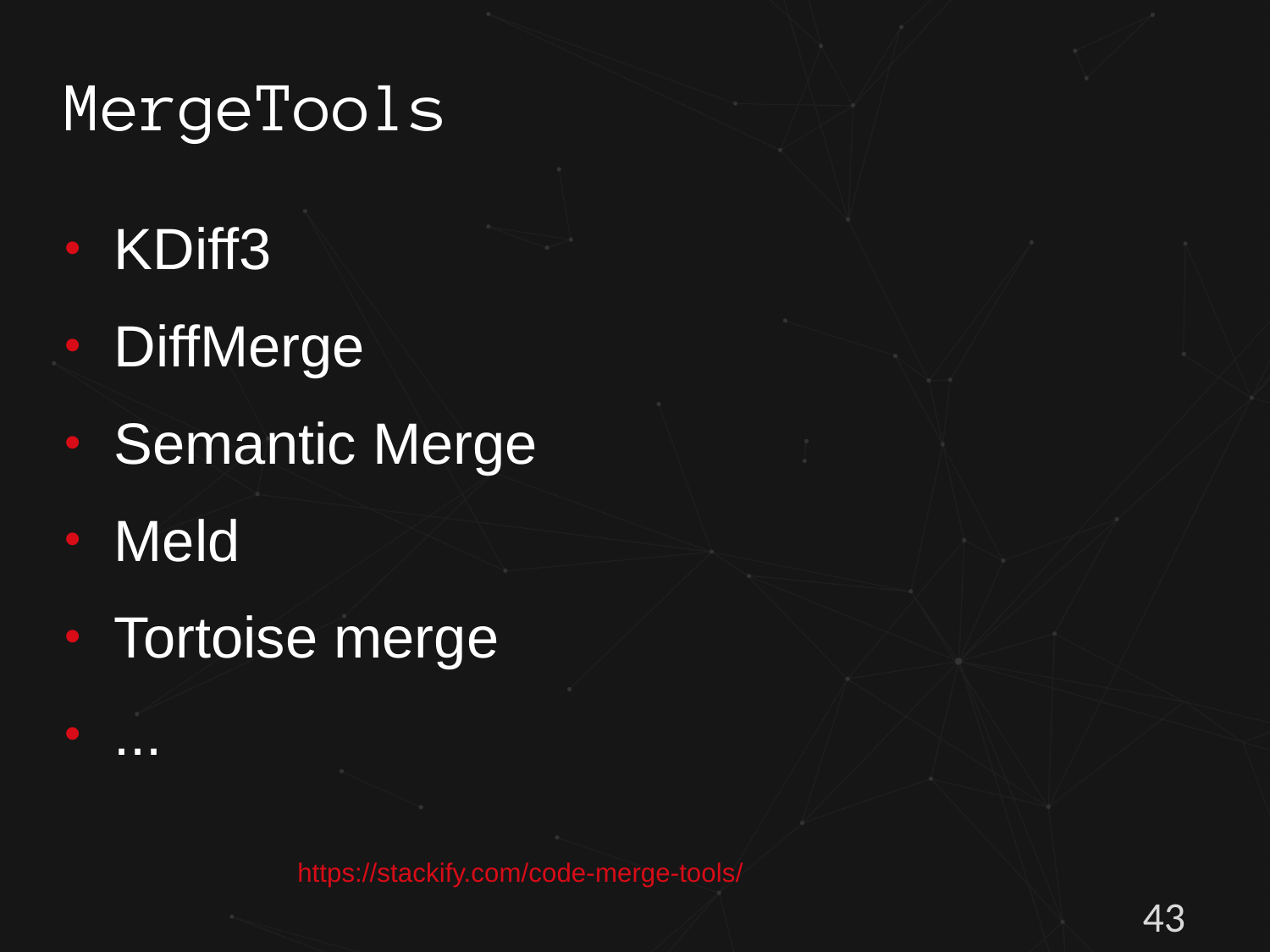

# MergeTools
KDiff3
DiffMerge
Semantic Merge
Meld
Tortoise merge
...

https://stackify.com/code-merge-tools/